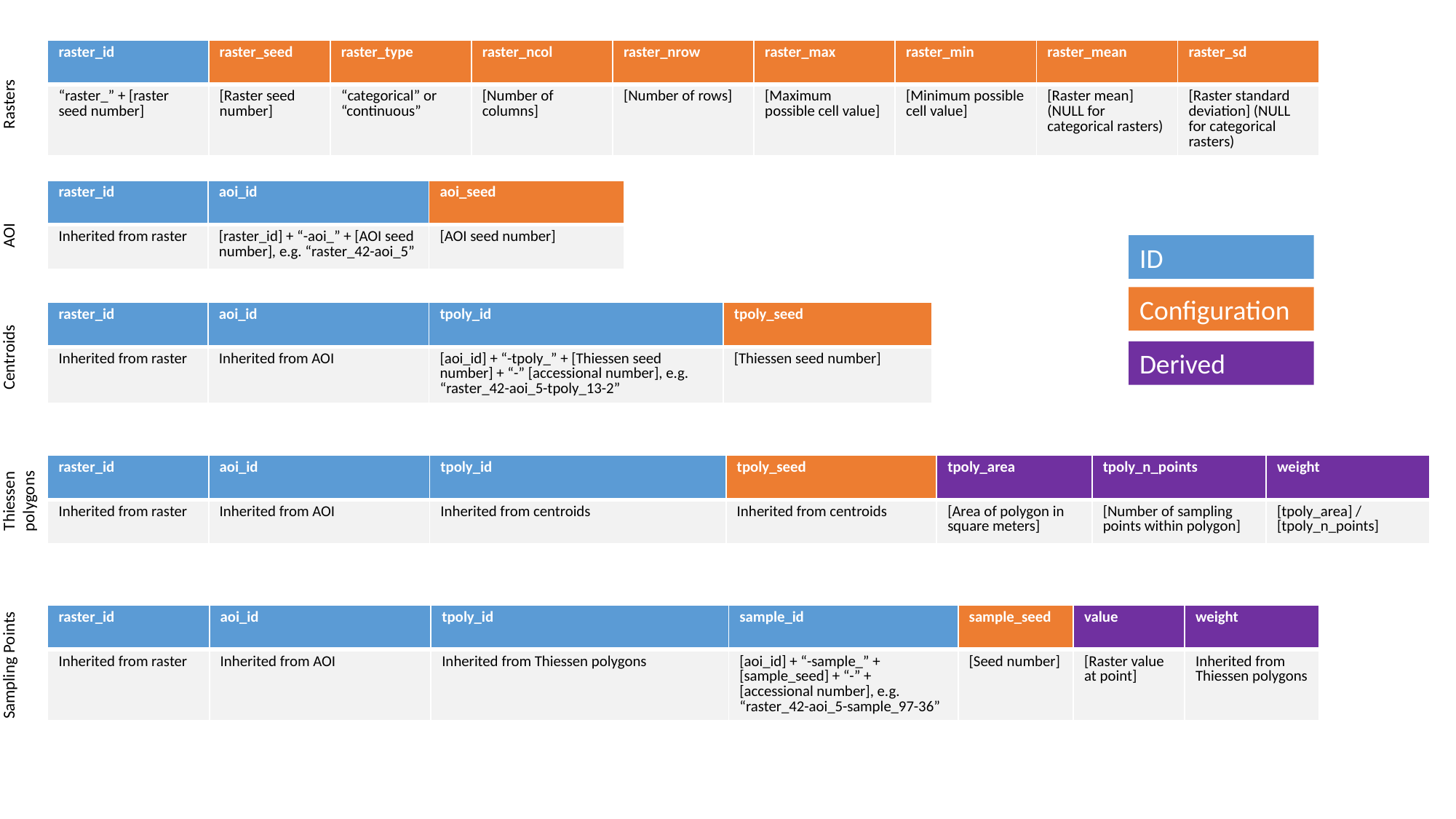

Rasters
| raster\_id | raster\_seed | raster\_type | raster\_ncol | raster\_nrow | raster\_max | raster\_min | raster\_mean | raster\_sd |
| --- | --- | --- | --- | --- | --- | --- | --- | --- |
| “raster\_” + [raster seed number] | [Raster seed number] | “categorical” or “continuous” | [Number of columns] | [Number of rows] | [Maximum possible cell value] | [Minimum possible cell value] | [Raster mean] (NULL for categorical rasters) | [Raster standard deviation] (NULL for categorical rasters) |
AOI
| raster\_id | aoi\_id | aoi\_seed |
| --- | --- | --- |
| Inherited from raster | [raster\_id] + “-aoi\_” + [AOI seed number], e.g. “raster\_42-aoi\_5” | [AOI seed number] |
ID
Configuration
Centroids
| raster\_id | aoi\_id | tpoly\_id | tpoly\_seed |
| --- | --- | --- | --- |
| Inherited from raster | Inherited from AOI | [aoi\_id] + “-tpoly\_” + [Thiessen seed number] + “-” [accessional number], e.g. “raster\_42-aoi\_5-tpoly\_13-2” | [Thiessen seed number] |
Derived
Thiessen polygons
| raster\_id | aoi\_id | tpoly\_id | tpoly\_seed | tpoly\_area | tpoly\_n\_points | weight |
| --- | --- | --- | --- | --- | --- | --- |
| Inherited from raster | Inherited from AOI | Inherited from centroids | Inherited from centroids | [Area of polygon in square meters] | [Number of sampling points within polygon] | [tpoly\_area] / [tpoly\_n\_points] |
Sampling Points
| raster\_id | aoi\_id | tpoly\_id | sample\_id | sample\_seed | value | weight |
| --- | --- | --- | --- | --- | --- | --- |
| Inherited from raster | Inherited from AOI | Inherited from Thiessen polygons | [aoi\_id] + “-sample\_” + [sample\_seed] + “-” + [accessional number], e.g. “raster\_42-aoi\_5-sample\_97-36” | [Seed number] | [Raster value at point] | Inherited from Thiessen polygons |